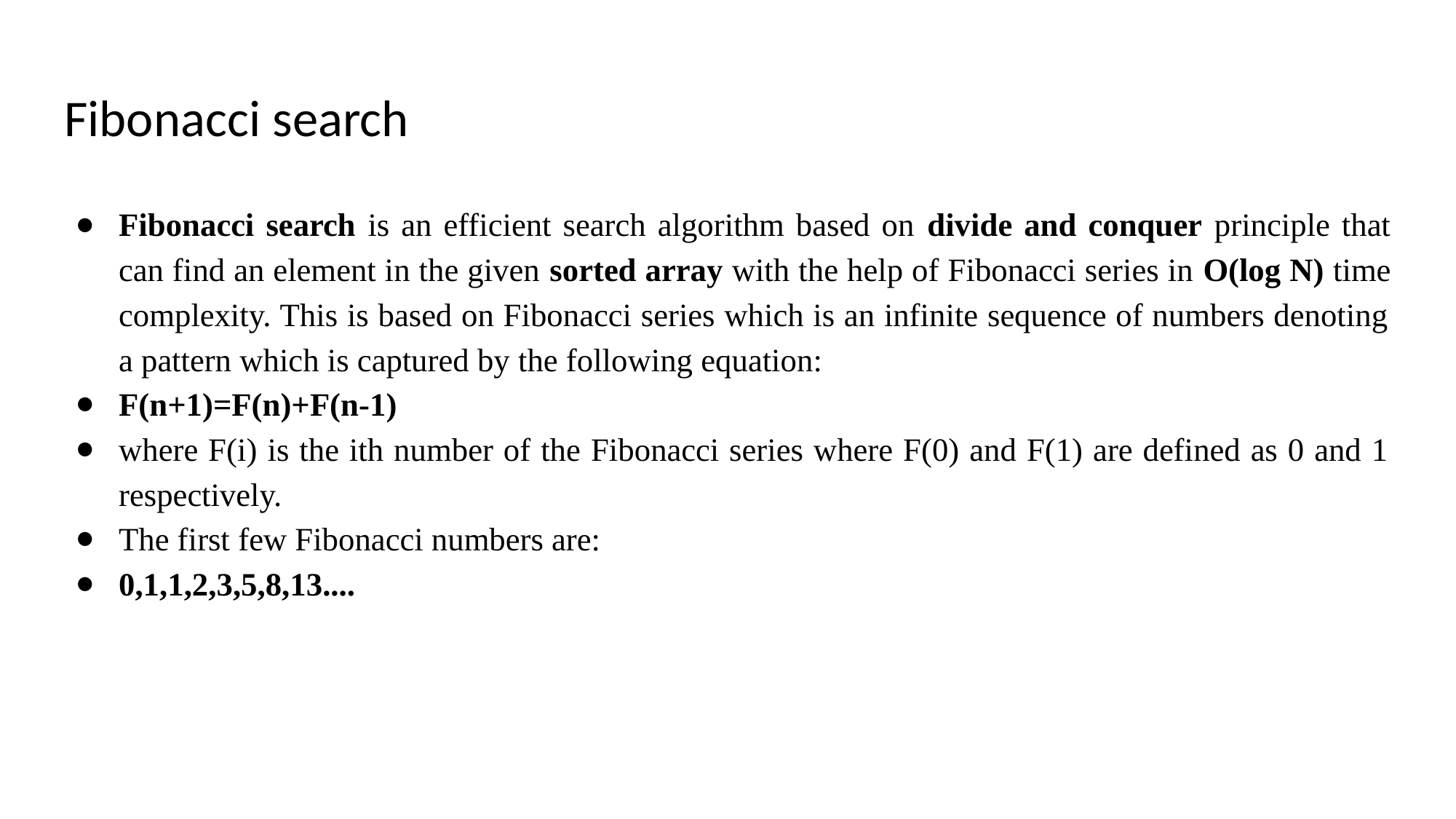

# Fibonacci search
Fibonacci search is an efficient search algorithm based on divide and conquer principle that can find an element in the given sorted array with the help of Fibonacci series in O(log N) time complexity. This is based on Fibonacci series which is an infinite sequence of numbers denoting a pattern which is captured by the following equation:
F(n+1)=F(n)+F(n-1)
where F(i) is the ith number of the Fibonacci series where F(0) and F(1) are defined as 0 and 1 respectively.
The first few Fibonacci numbers are:
0,1,1,2,3,5,8,13....